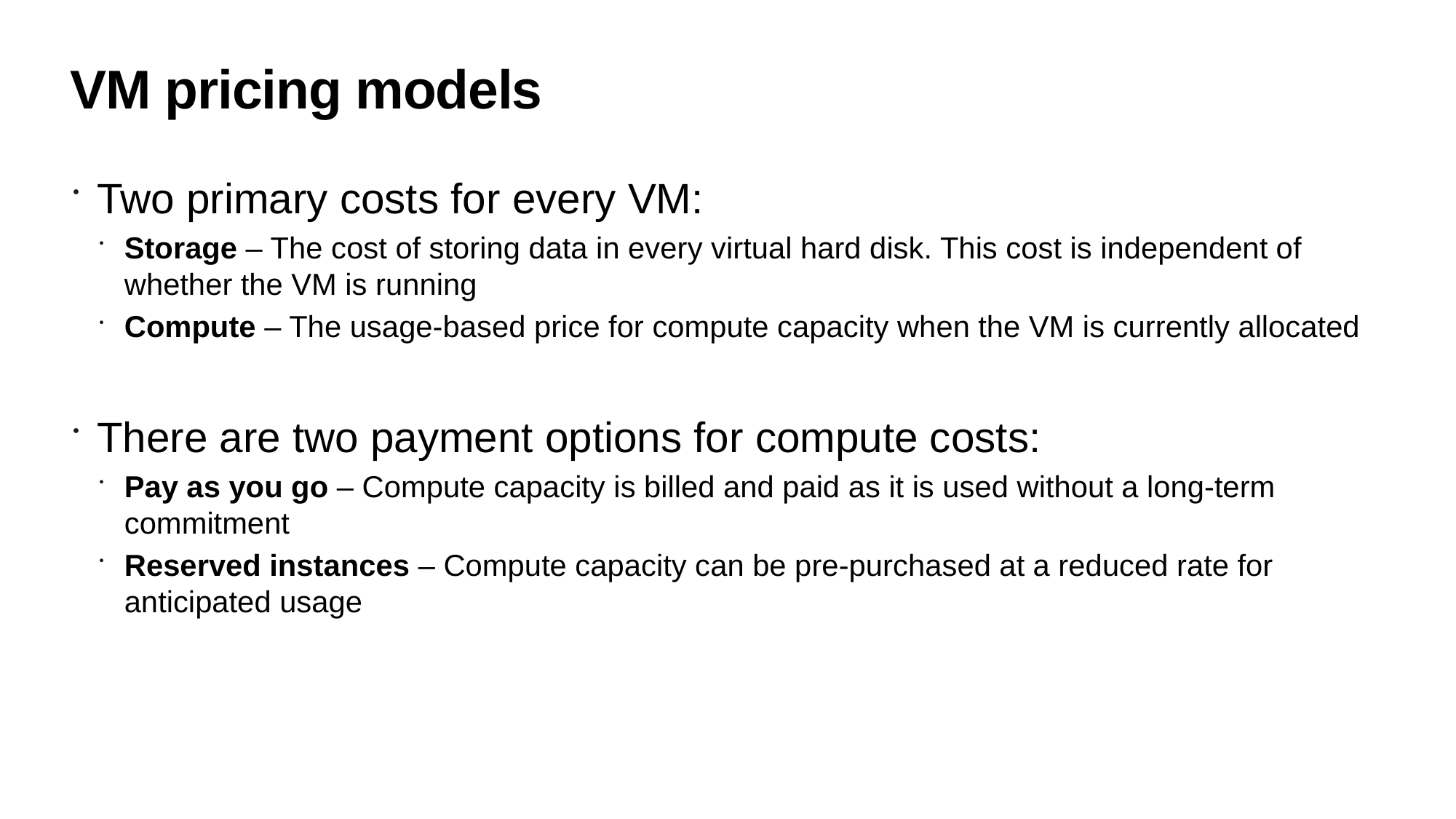

# VM pricing models
Two primary costs for every VM:
Storage – The cost of storing data in every virtual hard disk. This cost is independent of whether the VM is running
Compute – The usage-based price for compute capacity when the VM is currently allocated

There are two payment options for compute costs:
Pay as you go – Compute capacity is billed and paid as it is used without a long-term commitment
Reserved instances – Compute capacity can be pre-purchased at a reduced rate for anticipated usage